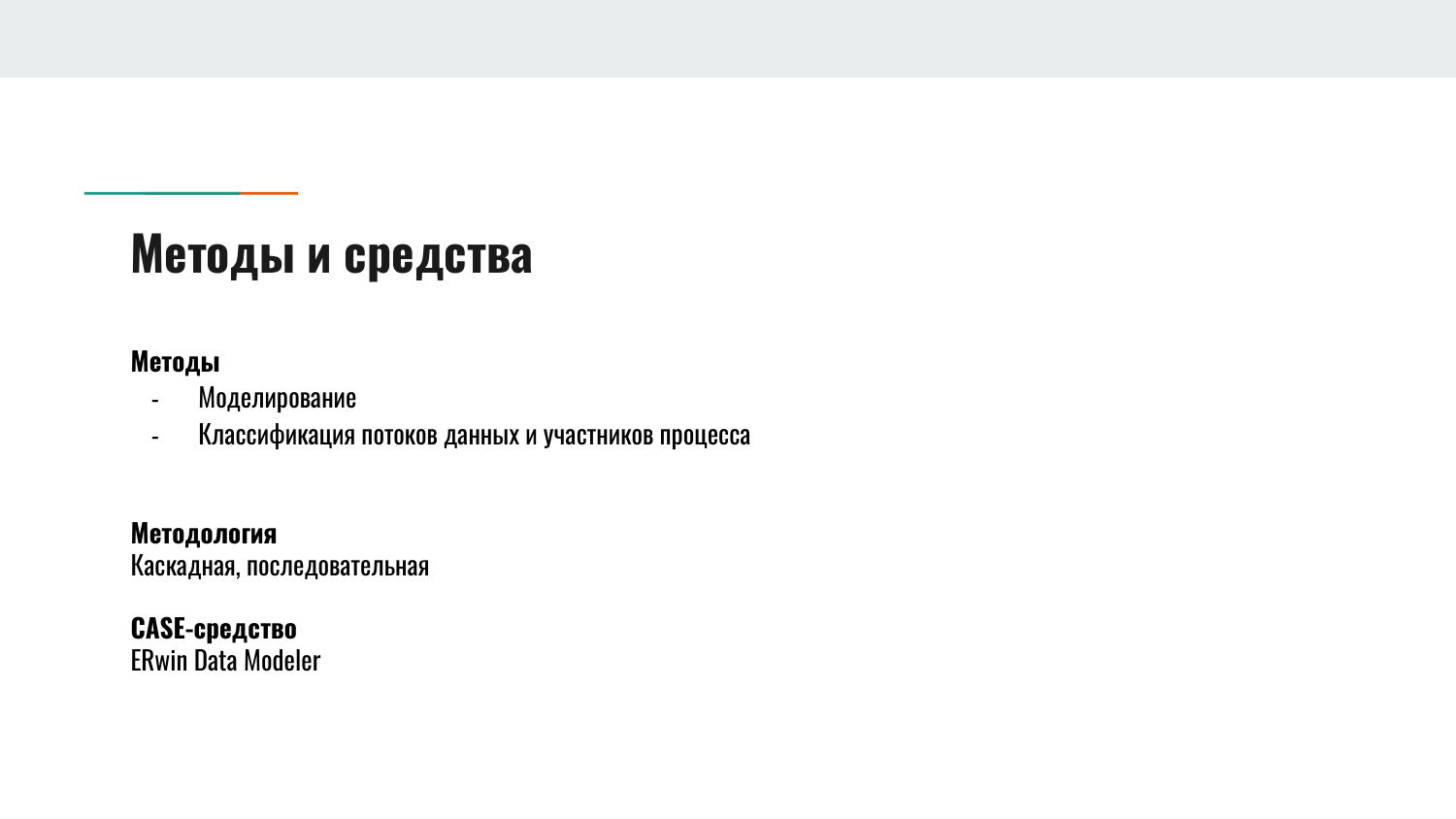

# Методы и средства
Методы
Моделирование
Классификация потоков данных и участников процесса

Методология
Каскадная, последовательная

CASE-средство
ERwin Data Modeler